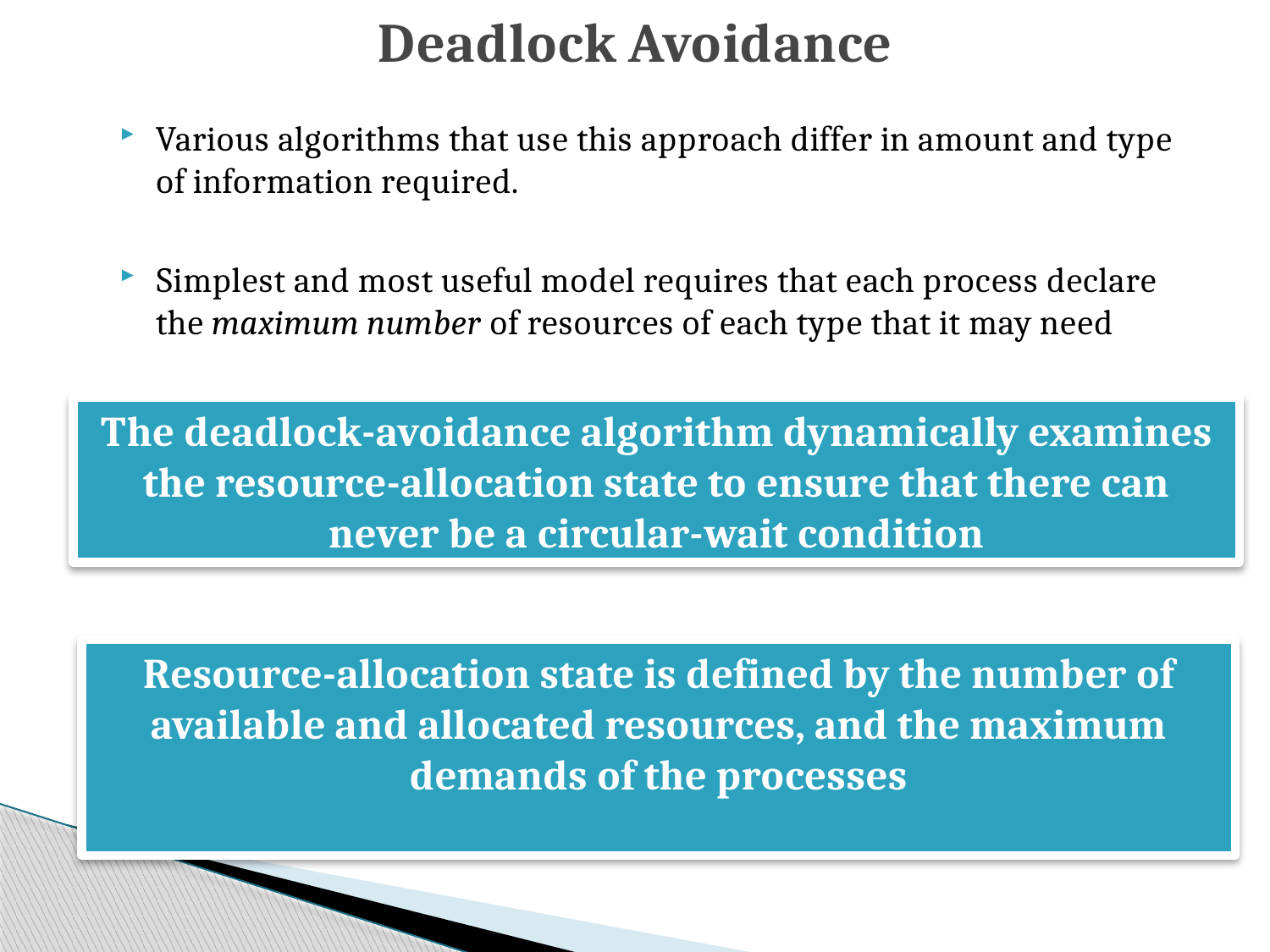

# Deadlock Avoidance
Various algorithms that use this approach differ in amount and type of information required.

Simplest and most useful model requires that each process declare the maximum number of resources of each type that it may need
The deadlock-avoidance algorithm dynamically examines the resource-allocation state to ensure that there can never be a circular-wait condition
Resource-allocation state is defined by the number of available and allocated resources, and the maximum demands of the processes